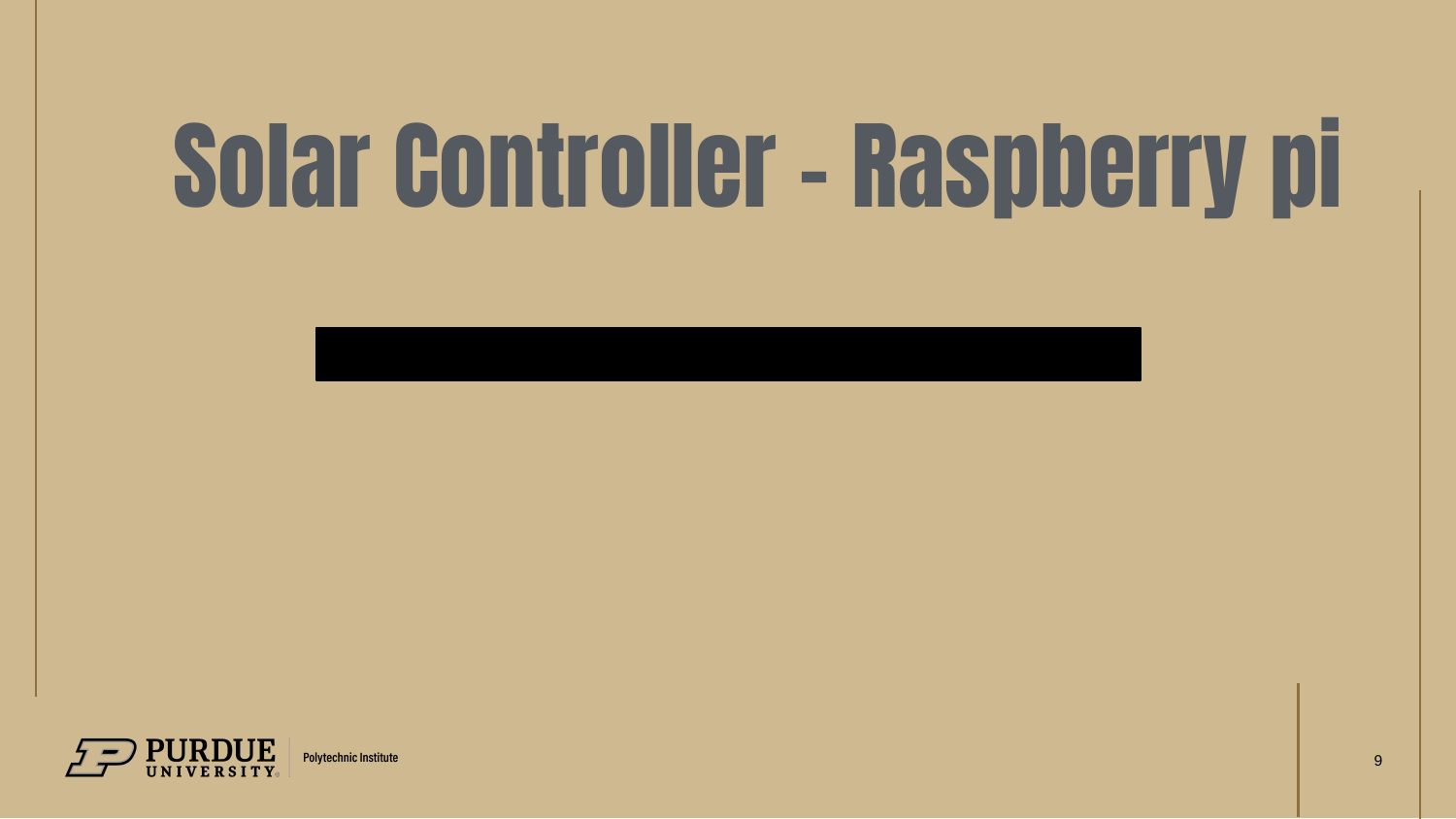

# Solar Controller - Raspberry pi
9